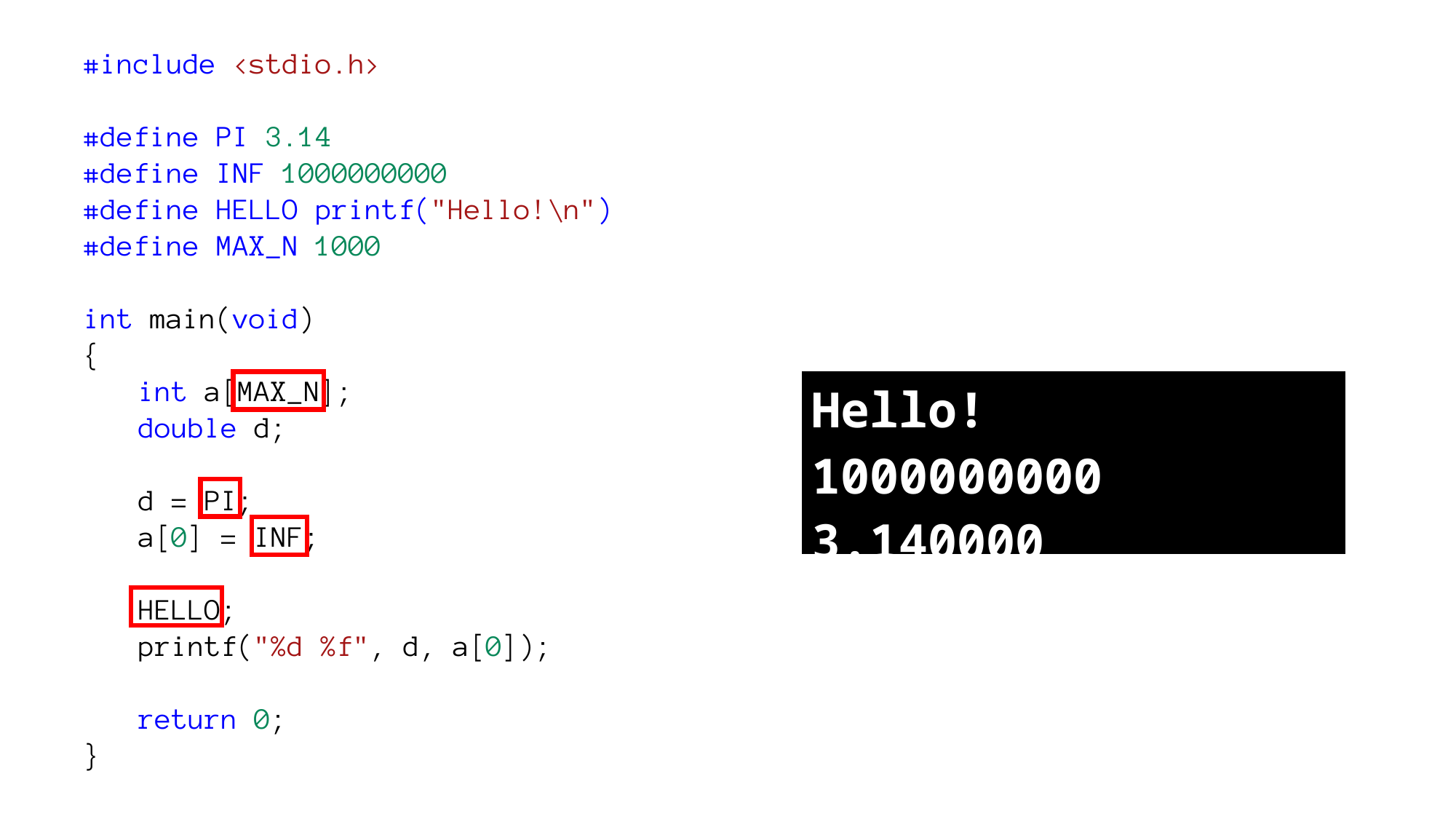

#include <stdio.h>
#define PI 3.14
#define INF 1000000000
#define HELLO printf("Hello!\n")
#define MAX_N 1000
int main(void)
{
int a[MAX_N];
double d;
d = PI;
a[0] = INF;
HELLO;
printf("%d %f", d, a[0]);
return 0;
}
| Hello! 1000000000 3.140000 |
| --- |